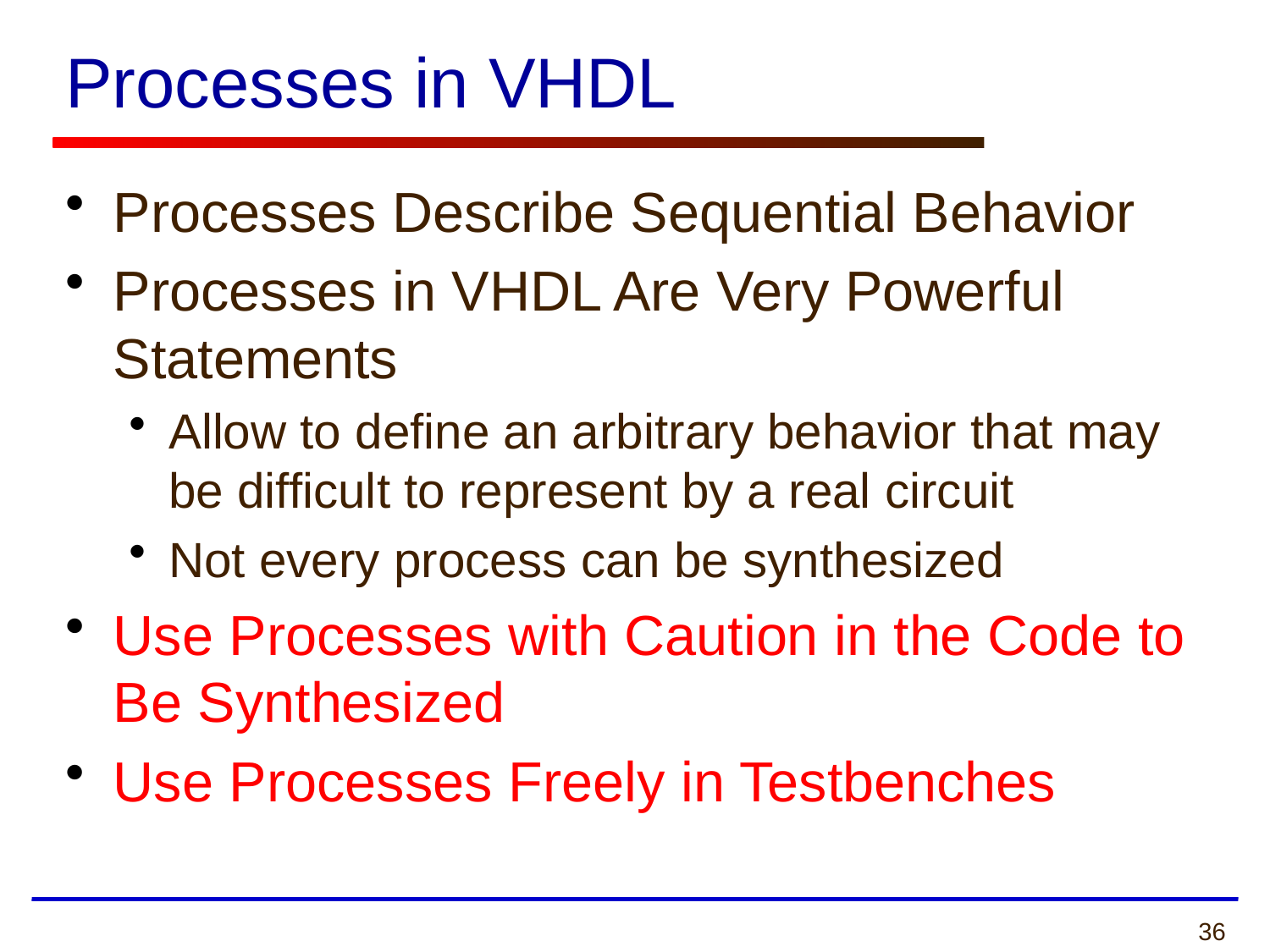

# Processes in VHDL
Processes Describe Sequential Behavior
Processes in VHDL Are Very Powerful Statements
Allow to define an arbitrary behavior that may be difficult to represent by a real circuit
Not every process can be synthesized
Use Processes with Caution in the Code to Be Synthesized
Use Processes Freely in Testbenches